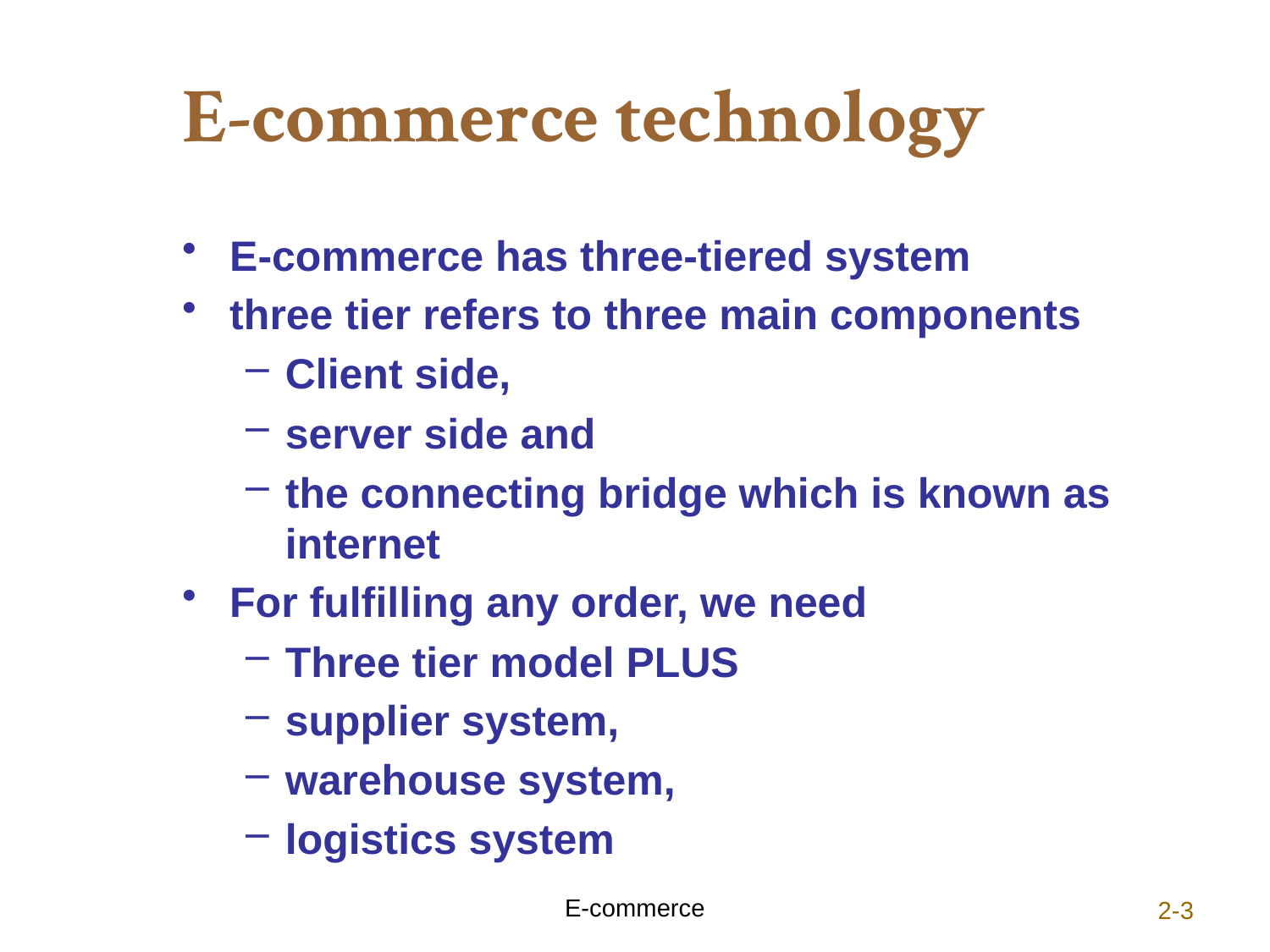

# E-commerce technology
E-commerce has three-tiered system
three tier refers to three main components
Client side,
server side and
the connecting bridge which is known as internet
For fulfilling any order, we need
Three tier model PLUS
supplier system,
warehouse system,
logistics system

E-commerce
2-3